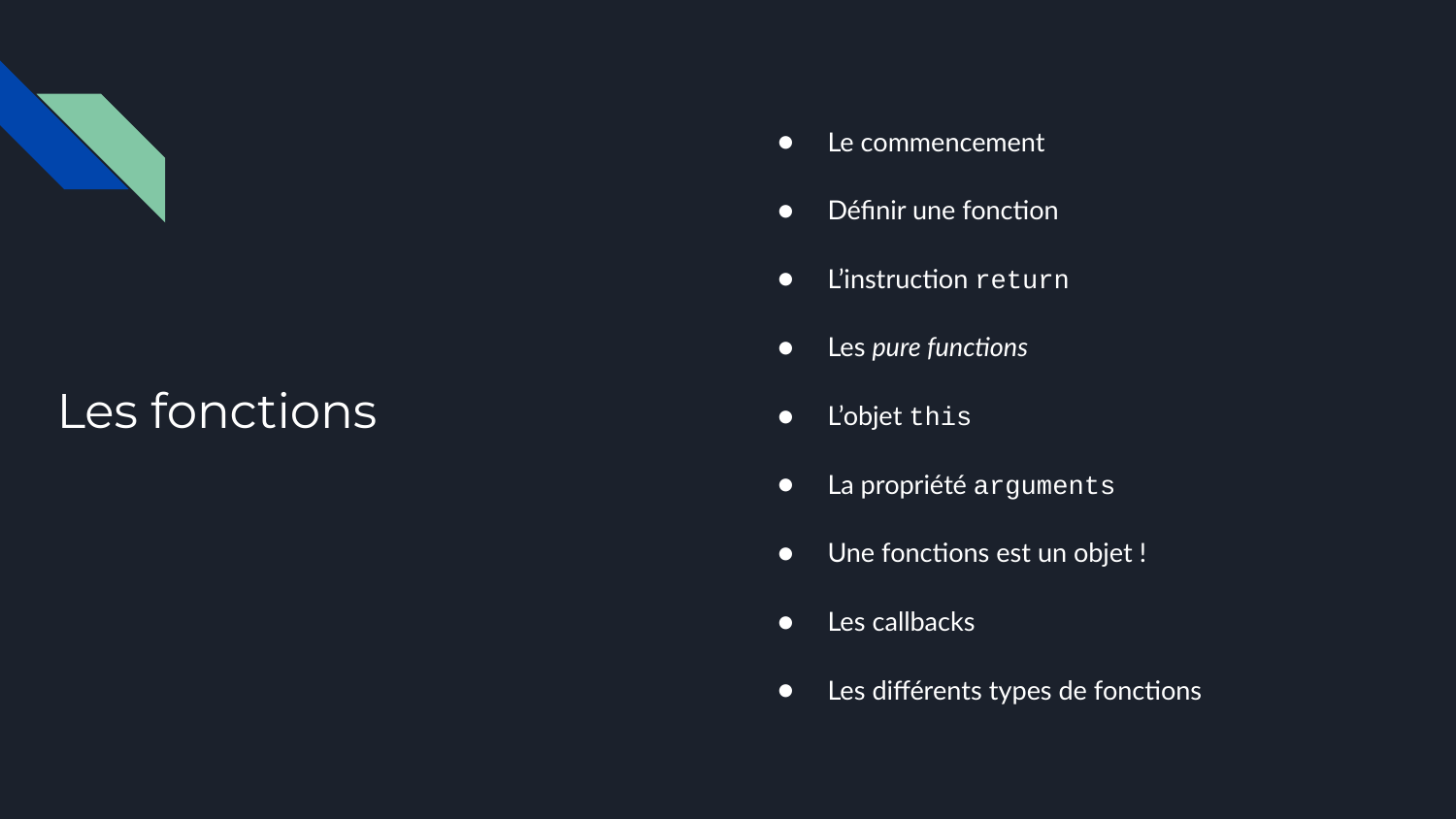

Le commencement
Définir une fonction
L’instruction return
Les pure functions
L’objet this
La propriété arguments
Une fonctions est un objet !
Les callbacks
Les différents types de fonctions
# Les fonctions